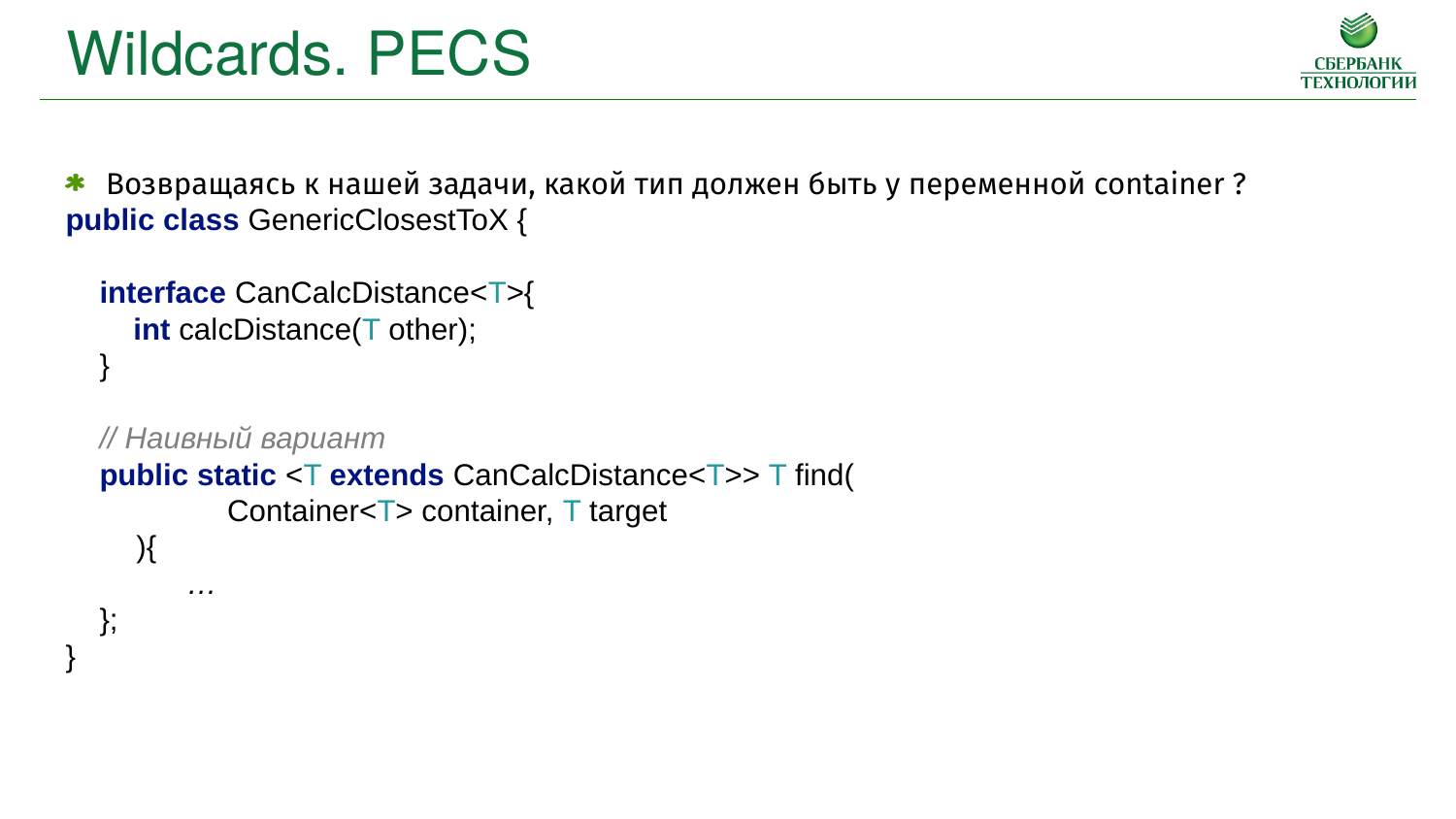

Wildcards. PECS
Возвращаясь к нашей задачи, какой тип должен быть у переменной container ?
public class GenericClosestToX {

    interface CanCalcDistance<T>{
        int calcDistance(T other);
    }

    // Наивный вариант
    public static <T extends CanCalcDistance<T>> T find(
Container<T> container, T target
){
…
    };
}